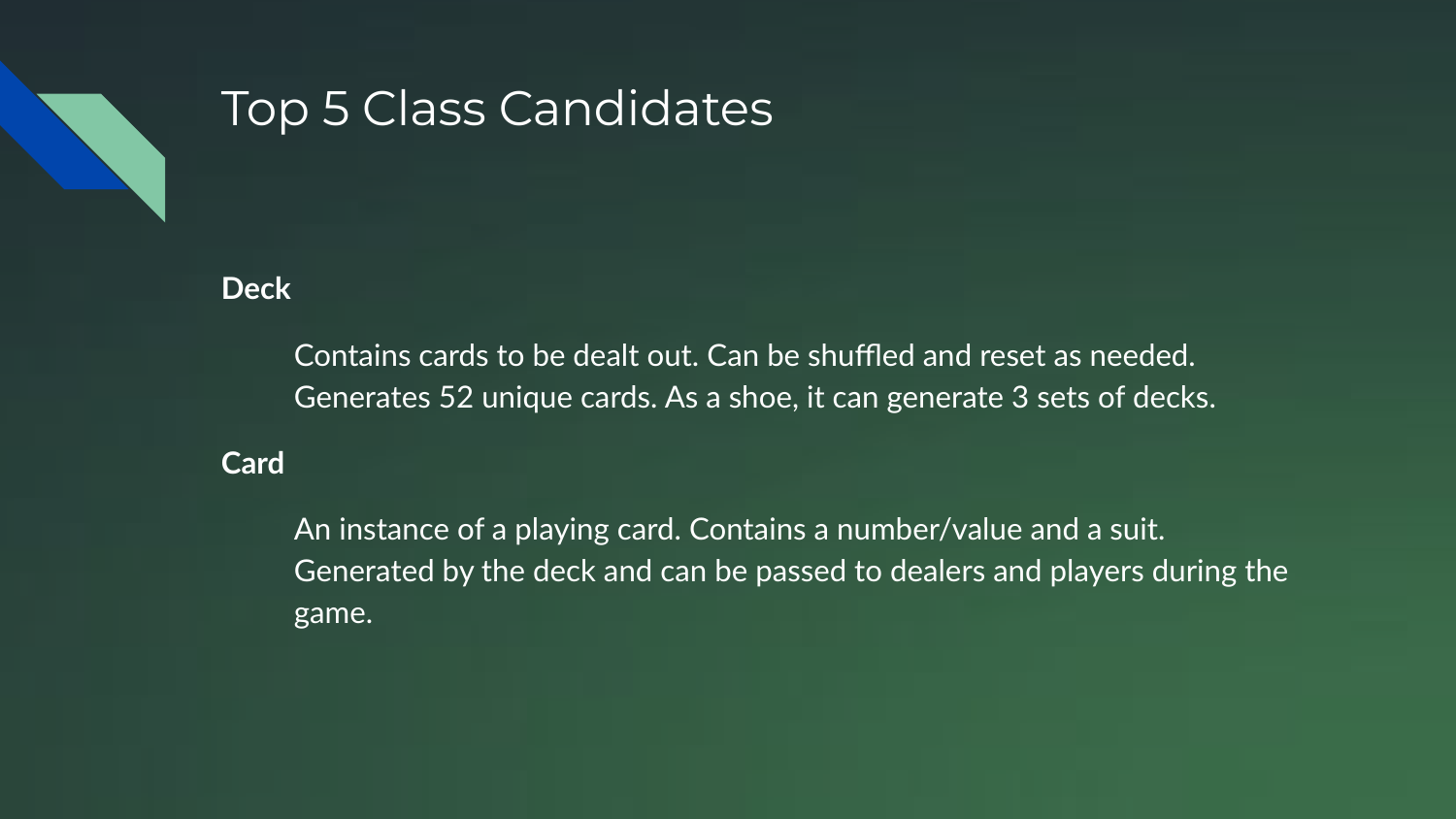

# Top 5 Class Candidates
Deck
Contains cards to be dealt out. Can be shuffled and reset as needed. Generates 52 unique cards. As a shoe, it can generate 3 sets of decks.
Card
An instance of a playing card. Contains a number/value and a suit. Generated by the deck and can be passed to dealers and players during the game.